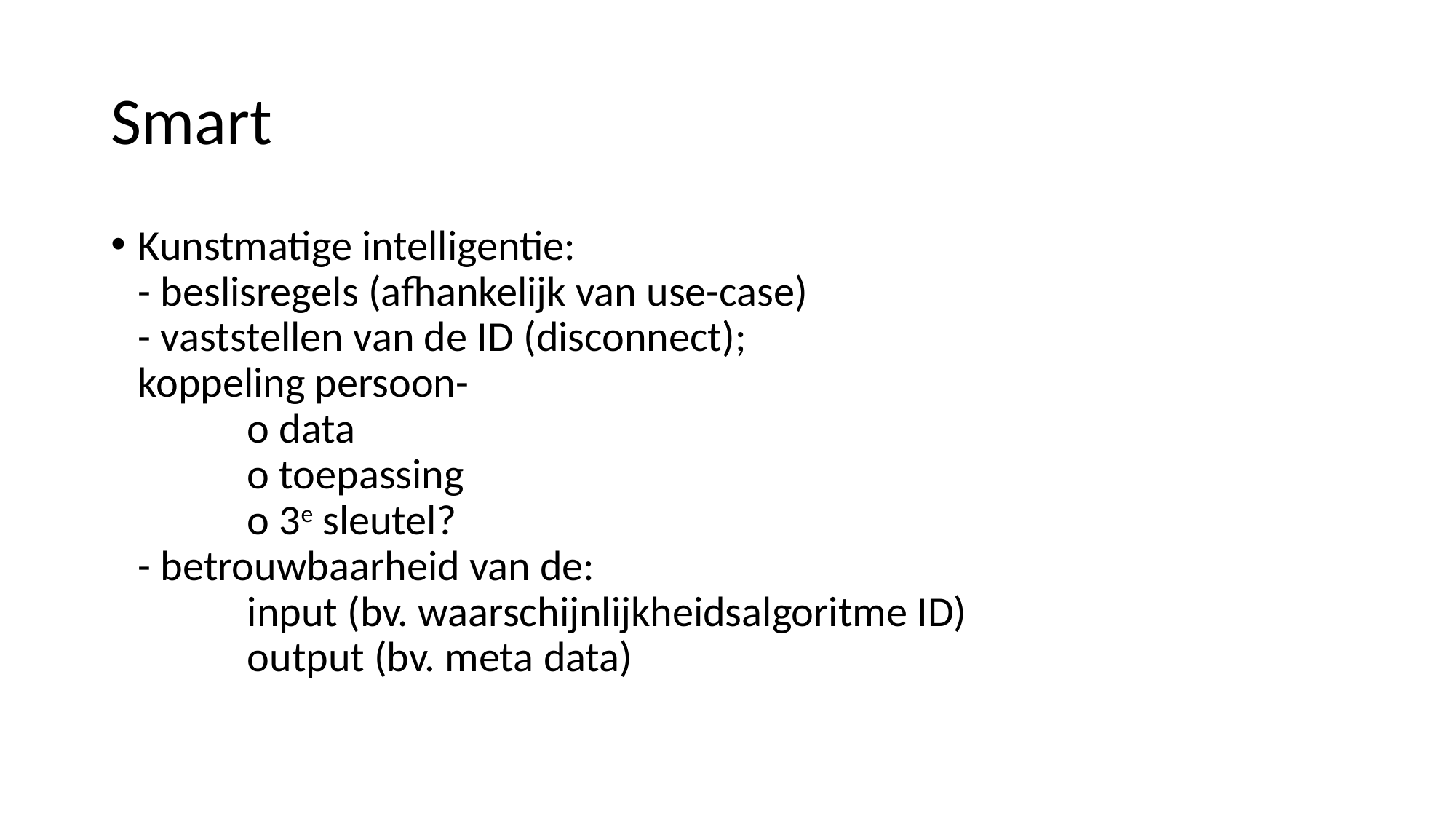

# Smart
Kunstmatige intelligentie:
- beslisregels (afhankelijk van use-case)
- vaststellen van de ID (disconnect);
koppeling persoon-
	o data
	o toepassing
	o 3e sleutel?
- betrouwbaarheid van de:
	input (bv. waarschijnlijkheidsalgoritme ID)
	output (bv. meta data)